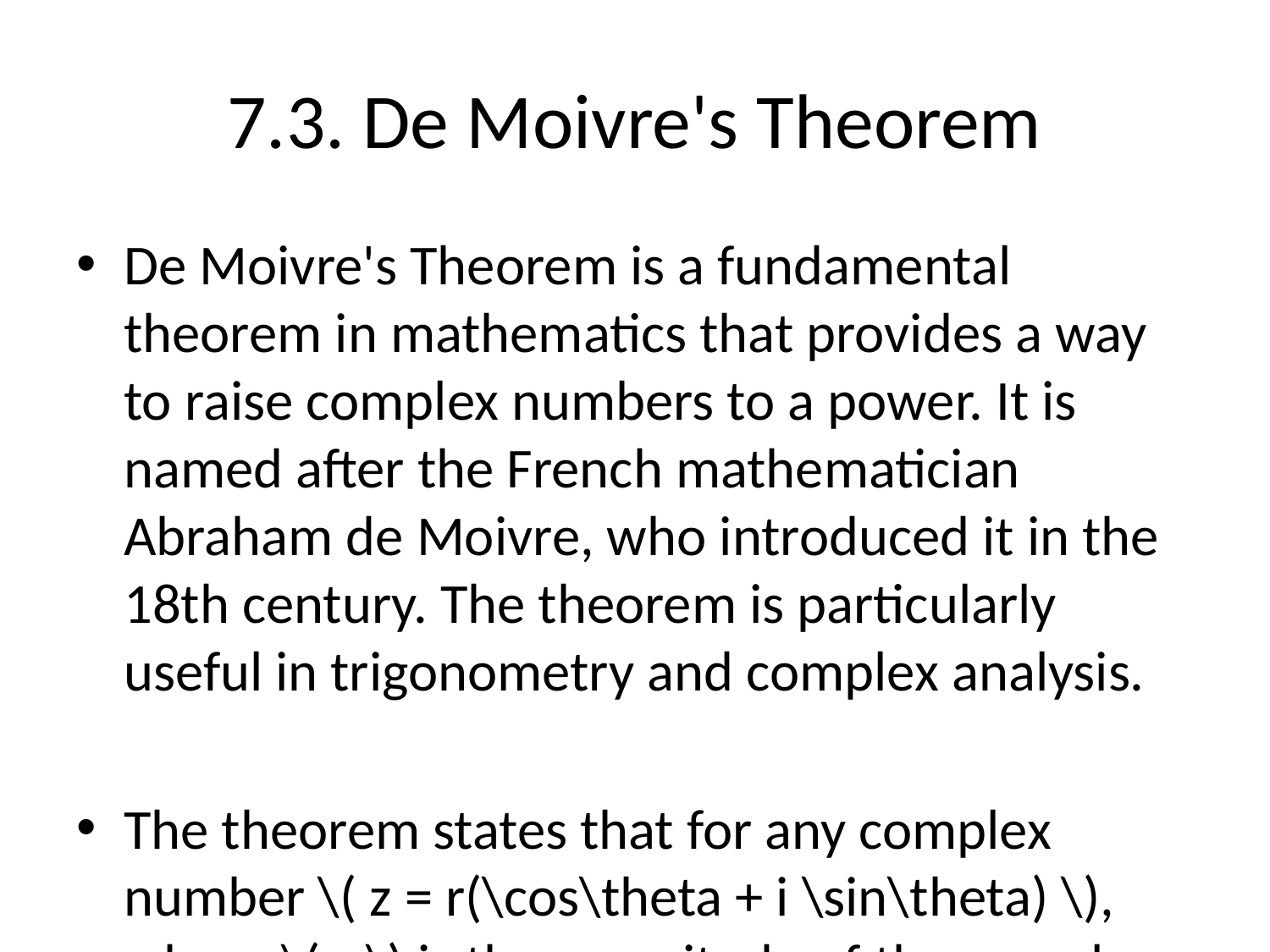

# 7.3. De Moivre's Theorem
De Moivre's Theorem is a fundamental theorem in mathematics that provides a way to raise complex numbers to a power. It is named after the French mathematician Abraham de Moivre, who introduced it in the 18th century. The theorem is particularly useful in trigonometry and complex analysis.

The theorem states that for any complex number \( z = r(\cos\theta + i \sin\theta) \), where \( r \) is the magnitude of the complex number and \( \theta \) is the argument (angle) in trigonometric form, and any positive integer \( n \), the nth power of the complex number can be computed as:

\[ z^n = r^n(\cos(n\theta) + i\sin(n\theta)) \]

In other words, to raise a complex number to a power, you raise its magnitude to the power and multiply the angle by the power.

The significance of De Moivre's Theorem lies in its ability to simplify calculations involving powers of complex numbers, especially in trigonometric functions and polar form representations. By expressing complex numbers in polar form, calculations such as exponentiation, multiplication, and division become more manageable.

De Moivre's Theorem is also closely related to Euler's formula, which connects complex numbers, trigonometry, and exponential functions. Euler's formula states that for any real number \( x \):

\[ e^{ix} = \cos x + i\sin x \]

De Moivre's Theorem can be derived from Euler's formula by substituting \( z = r(e^{i\theta}) \) and expanding the expression using Euler's formula.

Overall, De Moivre's Theorem is a powerful tool in mathematics that simplifies calculations involving complex numbers, trigonometry, and polar form representations, making it a valuable concept in various branches of mathematics and engineering.